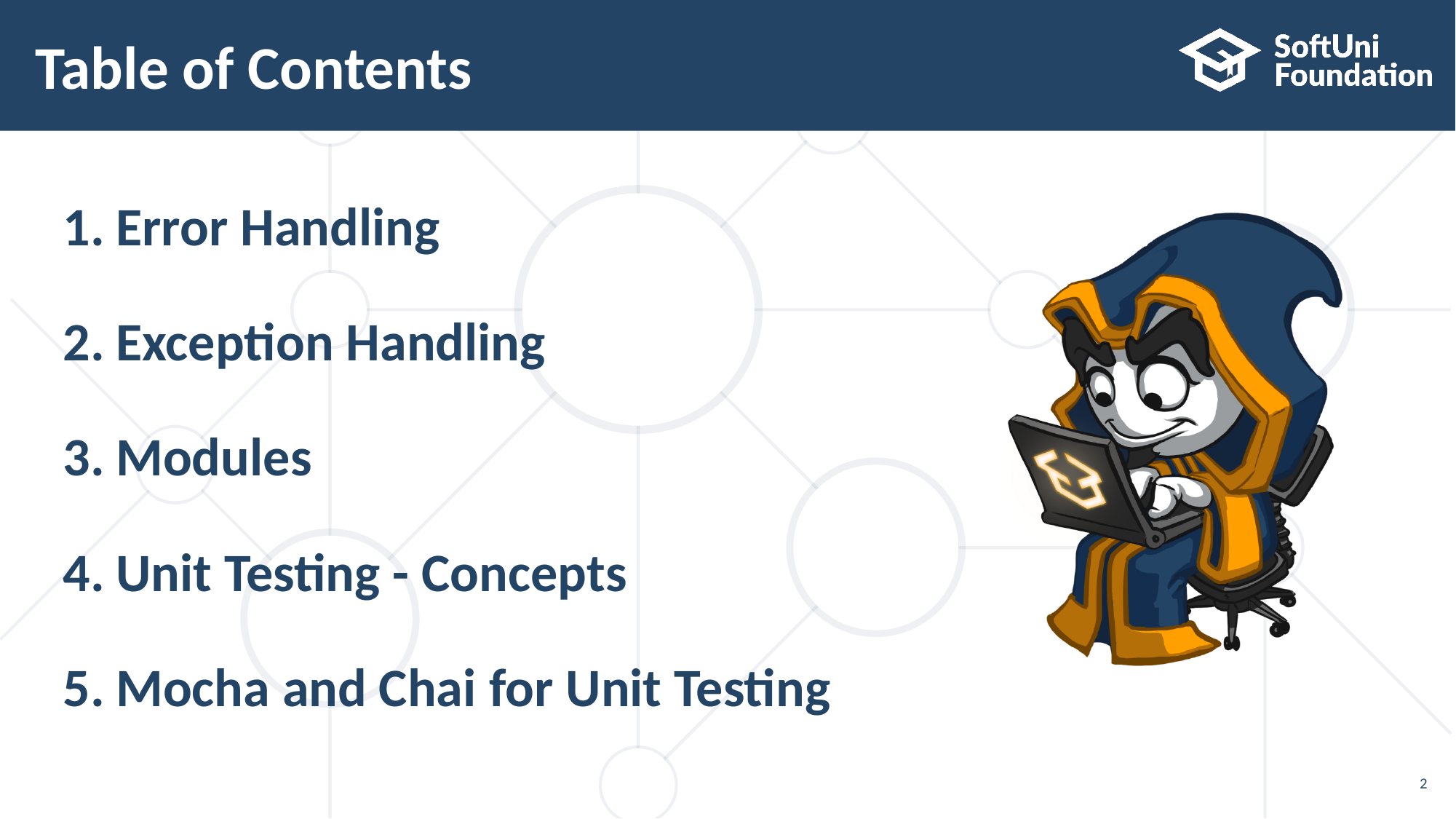

# Table of Contents
Error Handling
Exception Handling
Modules
Unit Testing - Concepts
Mocha and Chai for Unit Testing
2